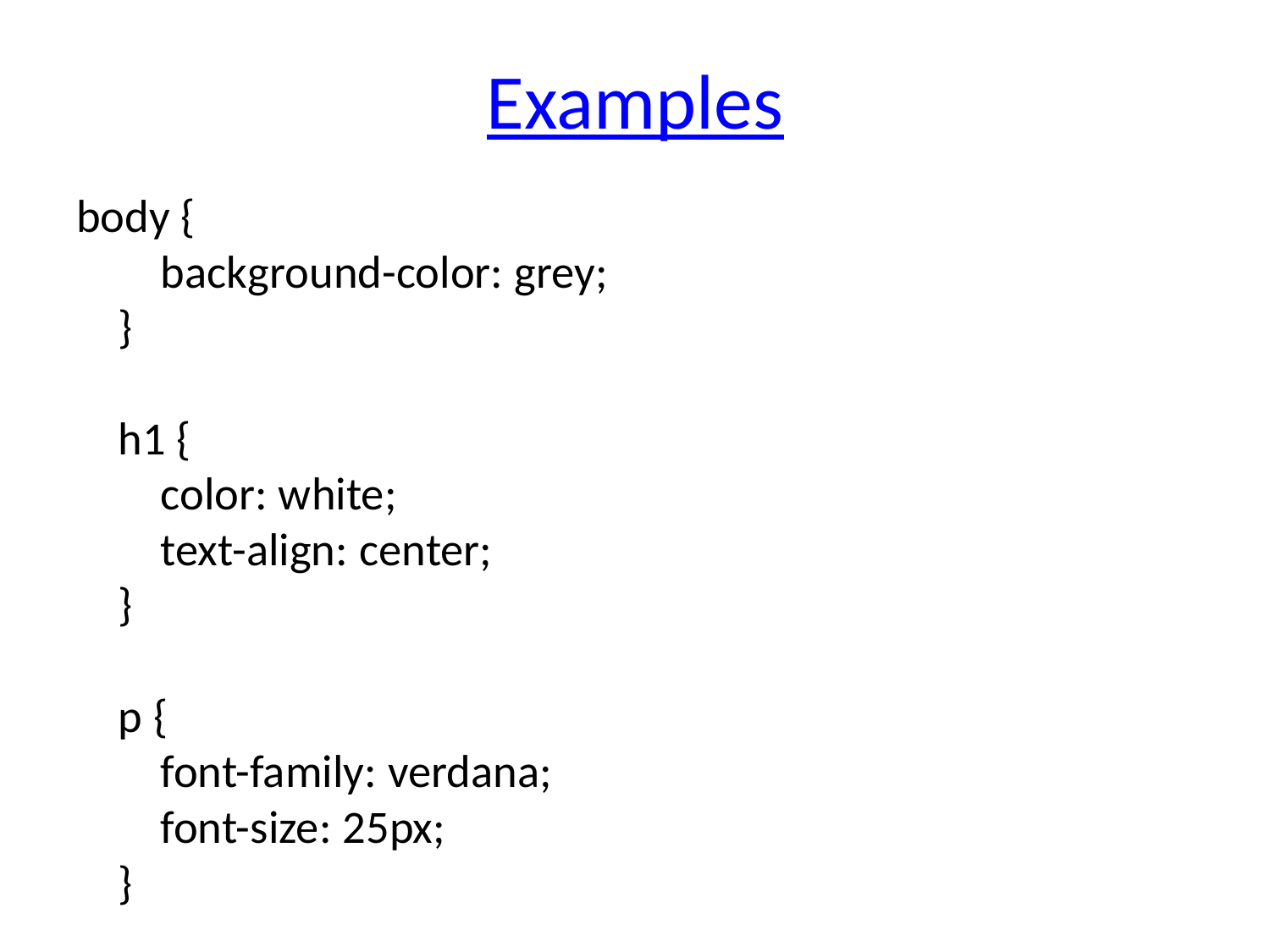

# Examples
body {
    background-color: grey;
}
h1 {
    color: white;
    text-align: center;
}
p {
    font-family: verdana;
    font-size: 25px;
}